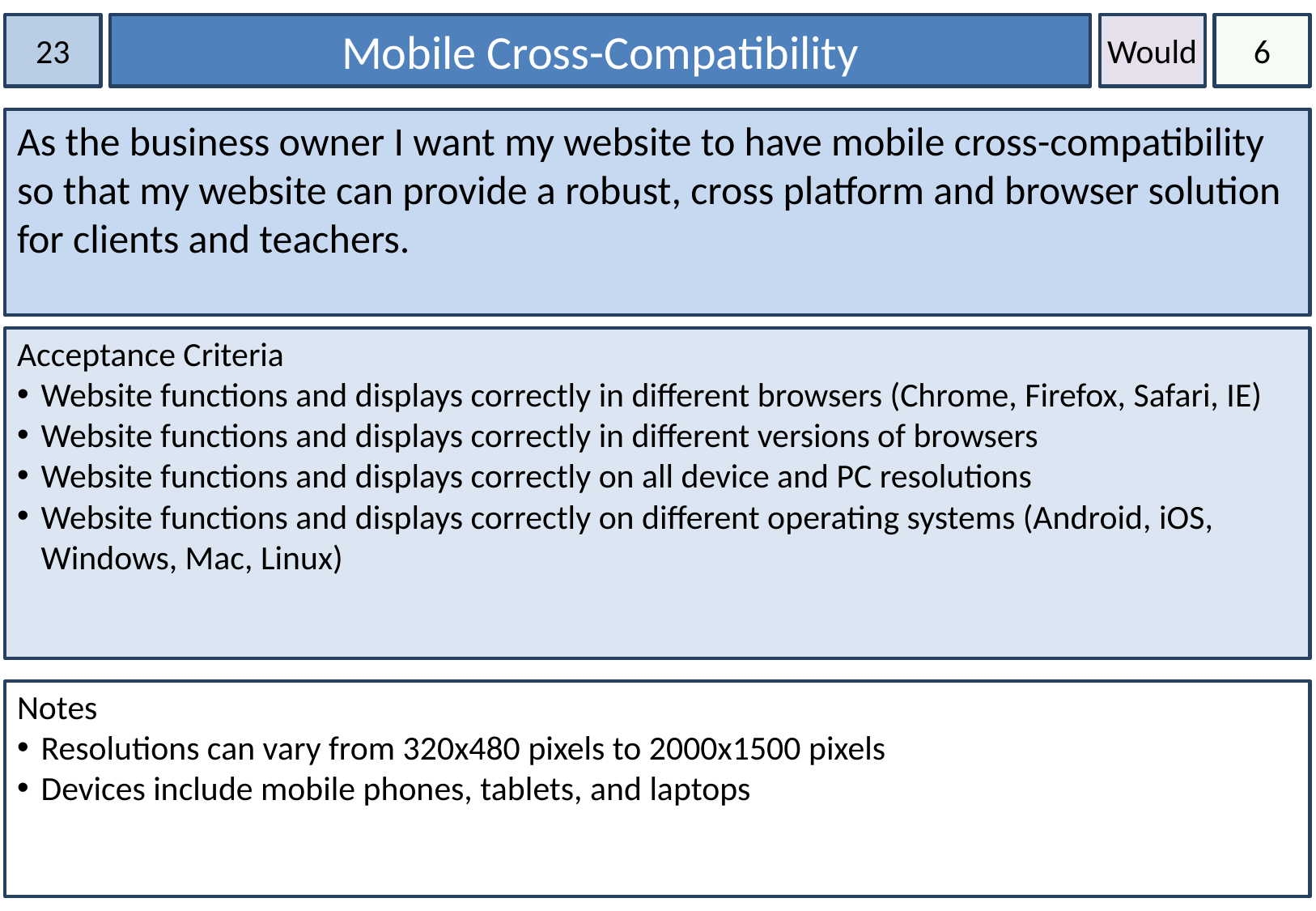

23
Mobile Cross-Compatibility
Would
6
As the business owner I want my website to have mobile cross-compatibility so that my website can provide a robust, cross platform and browser solution for clients and teachers.

Acceptance Criteria
Website functions and displays correctly in different browsers (Chrome, Firefox, Safari, IE)
Website functions and displays correctly in different versions of browsers
Website functions and displays correctly on all device and PC resolutions
Website functions and displays correctly on different operating systems (Android, iOS, Windows, Mac, Linux)

Notes
Resolutions can vary from 320x480 pixels to 2000x1500 pixels
Devices include mobile phones, tablets, and laptops